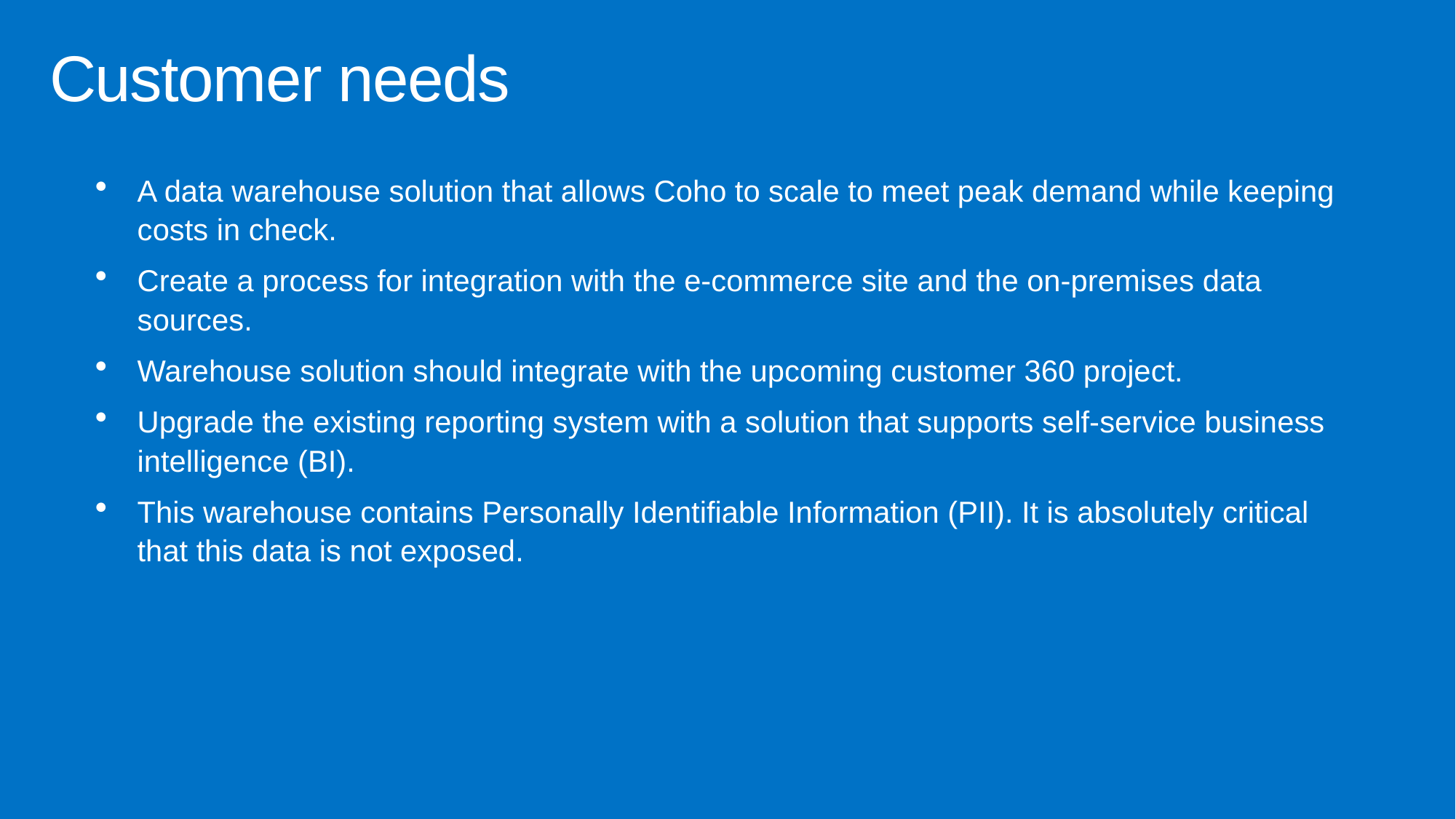

# Customer needs
A data warehouse solution that allows Coho to scale to meet peak demand while keeping costs in check.
Create a process for integration with the e-commerce site and the on-premises data sources.
Warehouse solution should integrate with the upcoming customer 360 project.
Upgrade the existing reporting system with a solution that supports self-service business intelligence (BI).
This warehouse contains Personally Identifiable Information (PII). It is absolutely critical that this data is not exposed.